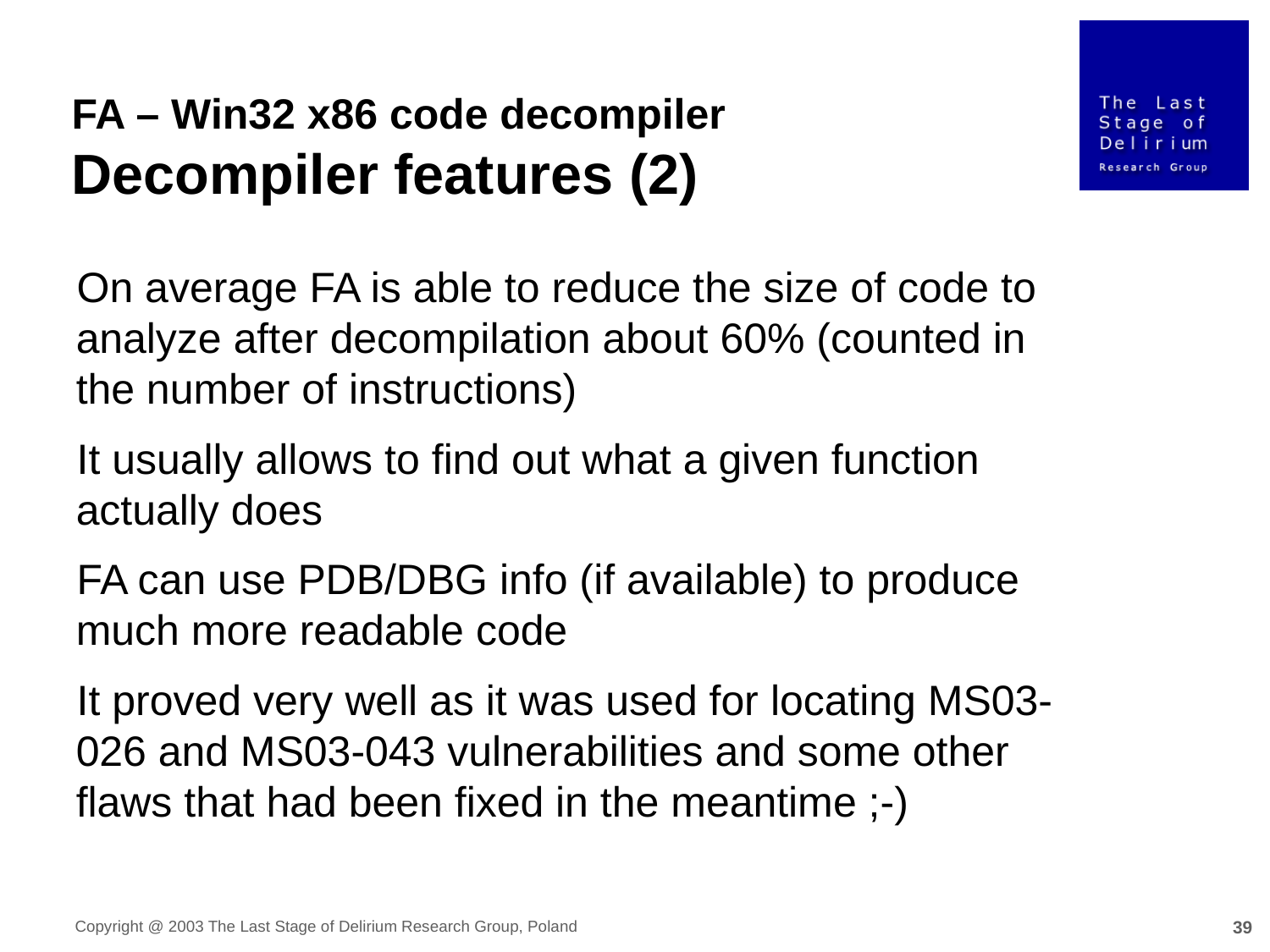

FA – Win32 x86 code decompiler
Decompiler features (2)
On average FA is able to reduce the size of code to analyze after decompilation about 60% (counted in the number of instructions)
It usually allows to find out what a given function actually does
FA can use PDB/DBG info (if available) to produce much more readable code
It proved very well as it was used for locating MS03-026 and MS03-043 vulnerabilities and some other flaws that had been fixed in the meantime ;-)